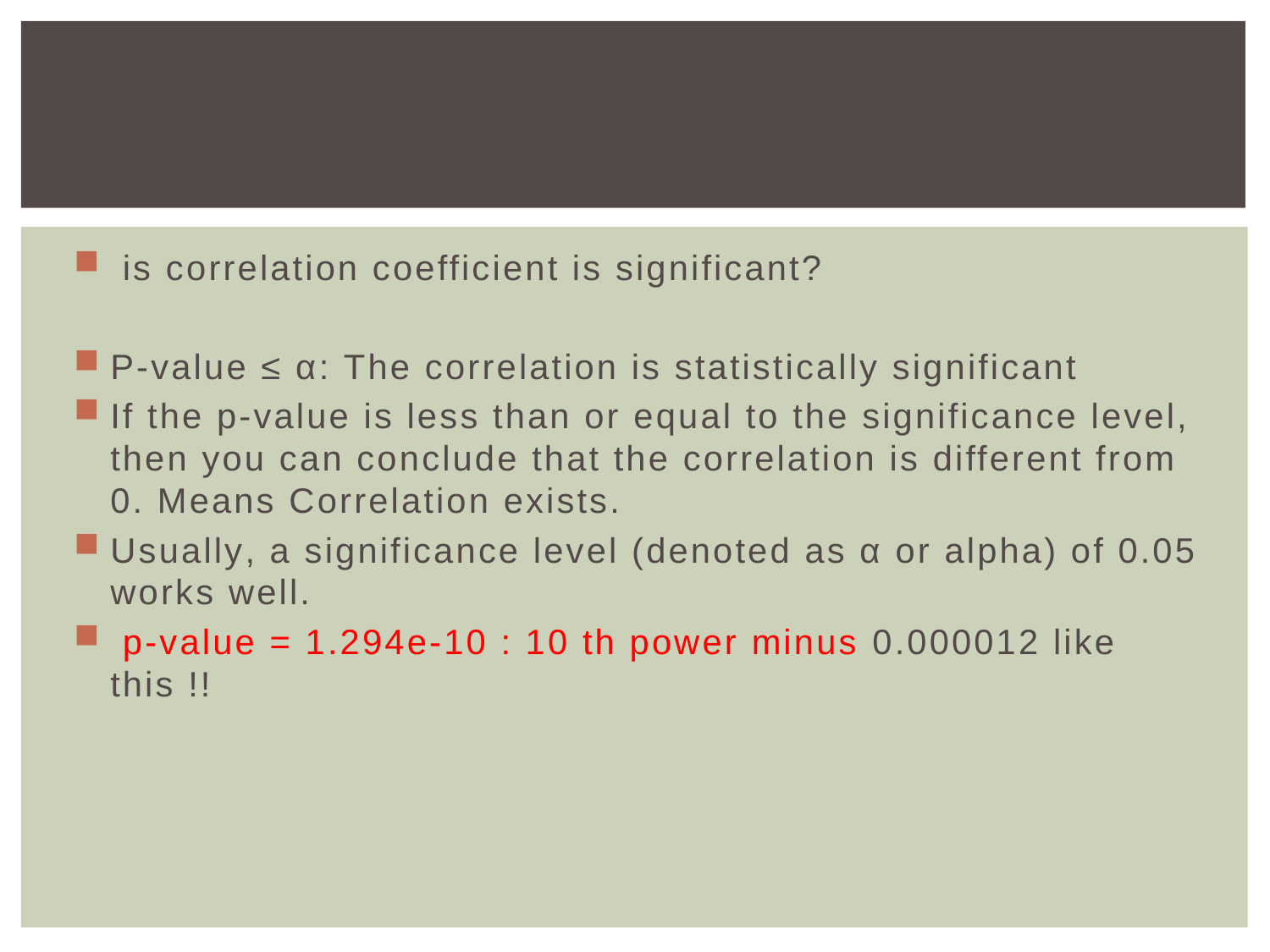

#
 is correlation coefficient is significant?

P-value ≤ α: The correlation is statistically significant
If the p-value is less than or equal to the significance level, then you can conclude that the correlation is different from 0. Means Correlation exists.
Usually, a significance level (denoted as α or alpha) of 0.05 works well.
 p-value = 1.294e-10 : 10 th power minus 0.000012 like this !!